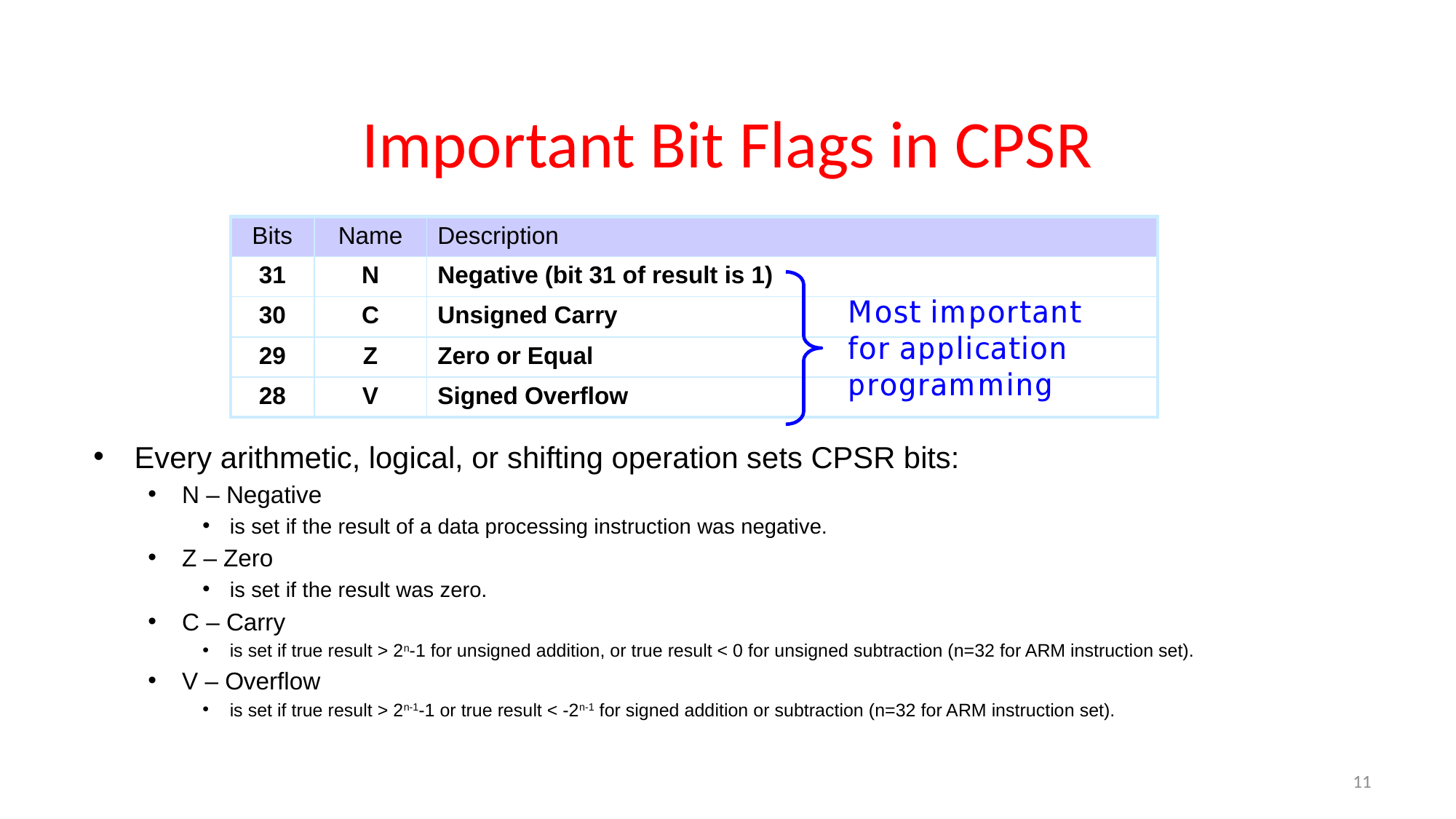

# Important Bit Flags in CPSR
| Bits | Name | Description |
| --- | --- | --- |
| 31 | N | Negative (bit 31 of result is 1) |
| 30 | C | Unsigned Carry |
| 29 | Z | Zero or Equal |
| 28 | V | Signed Overflow |

Most important for application programming
Every arithmetic, logical, or shifting operation sets CPSR bits:
N – Negative
is set if the result of a data processing instruction was negative.
Z – Zero
is set if the result was zero.
C – Carry
is set if true result > 2n-1 for unsigned addition, or true result < 0 for unsigned subtraction (n=32 for ARM instruction set).
V – Overflow
is set if true result > 2n-1-1 or true result < -2n-1 for signed addition or subtraction (n=32 for ARM instruction set).
11